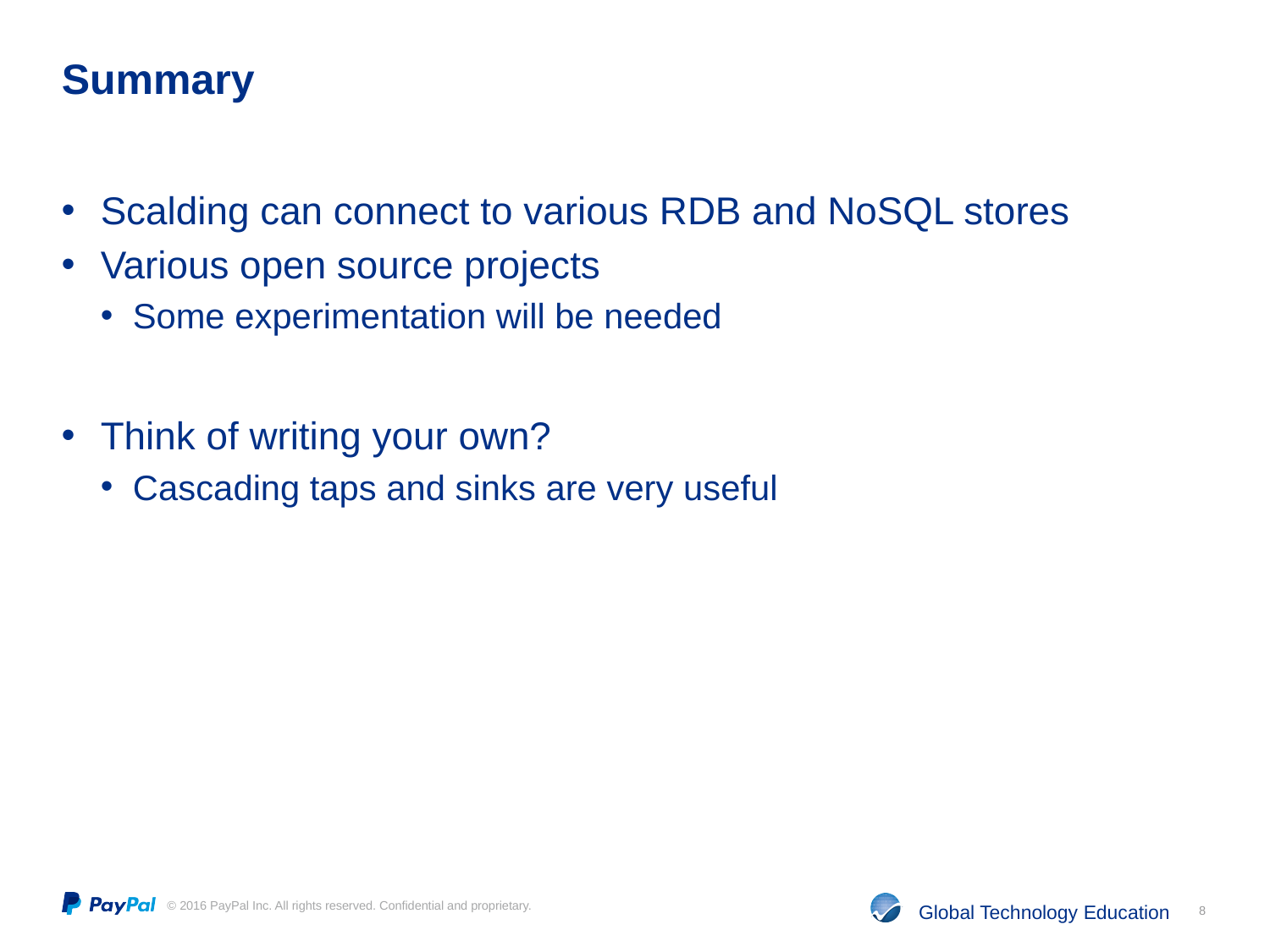

# Summary
Scalding can connect to various RDB and NoSQL stores
Various open source projects
Some experimentation will be needed

Think of writing your own?
Cascading taps and sinks are very useful

8